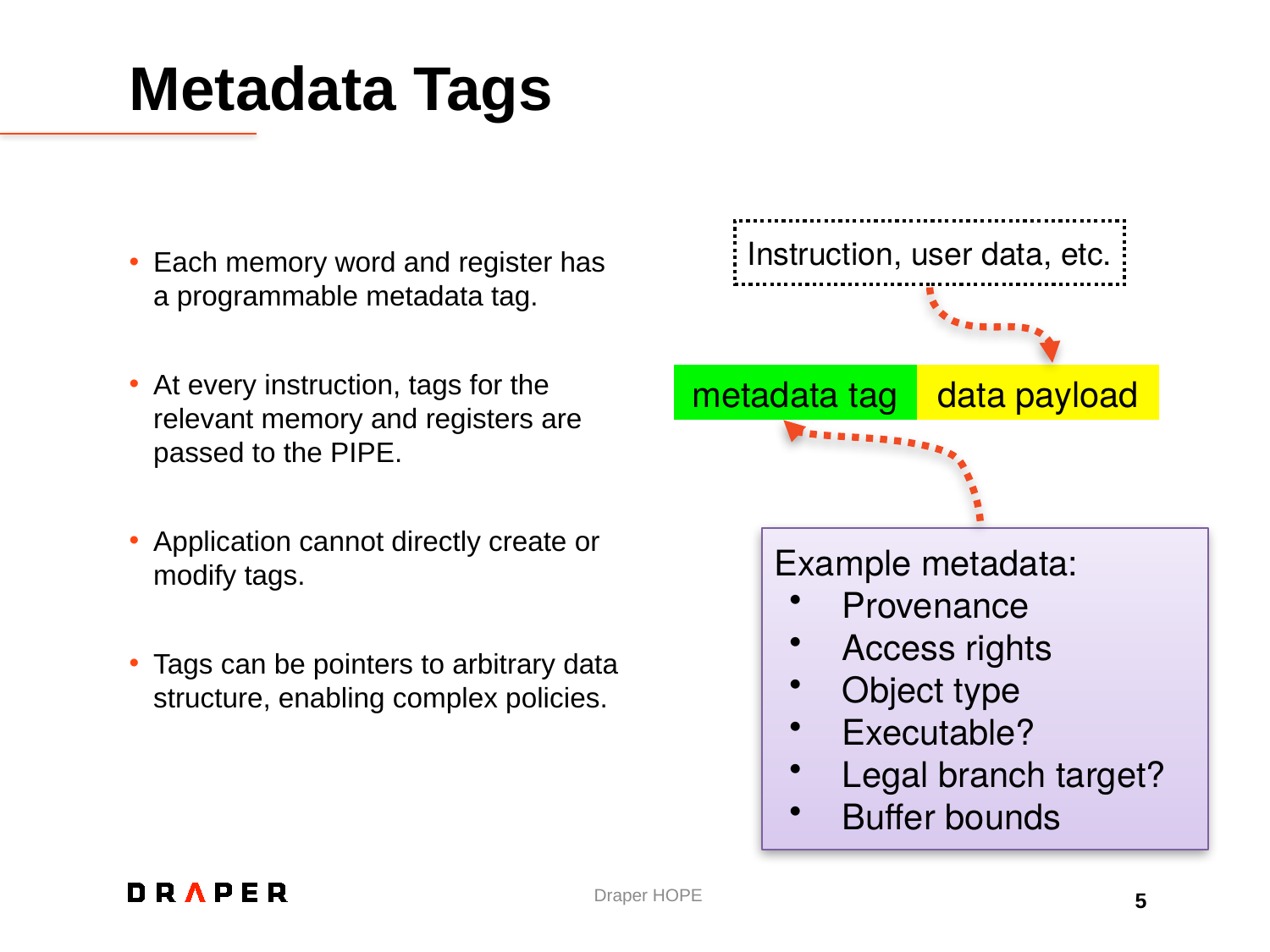

# Metadata Tags
Instruction, user data, etc.
Each memory word and register has a programmable metadata tag.

At every instruction, tags for the relevant memory and registers are passed to the PIPE.

Application cannot directly create or modify tags.

Tags can be pointers to arbitrary data structure, enabling complex policies.

| metadata tag | data payload |
| --- | --- |

Example metadata:
Provenance
Access rights
Object type
Executable?
Legal branch target?
Buffer bounds
Draper HOPE
5